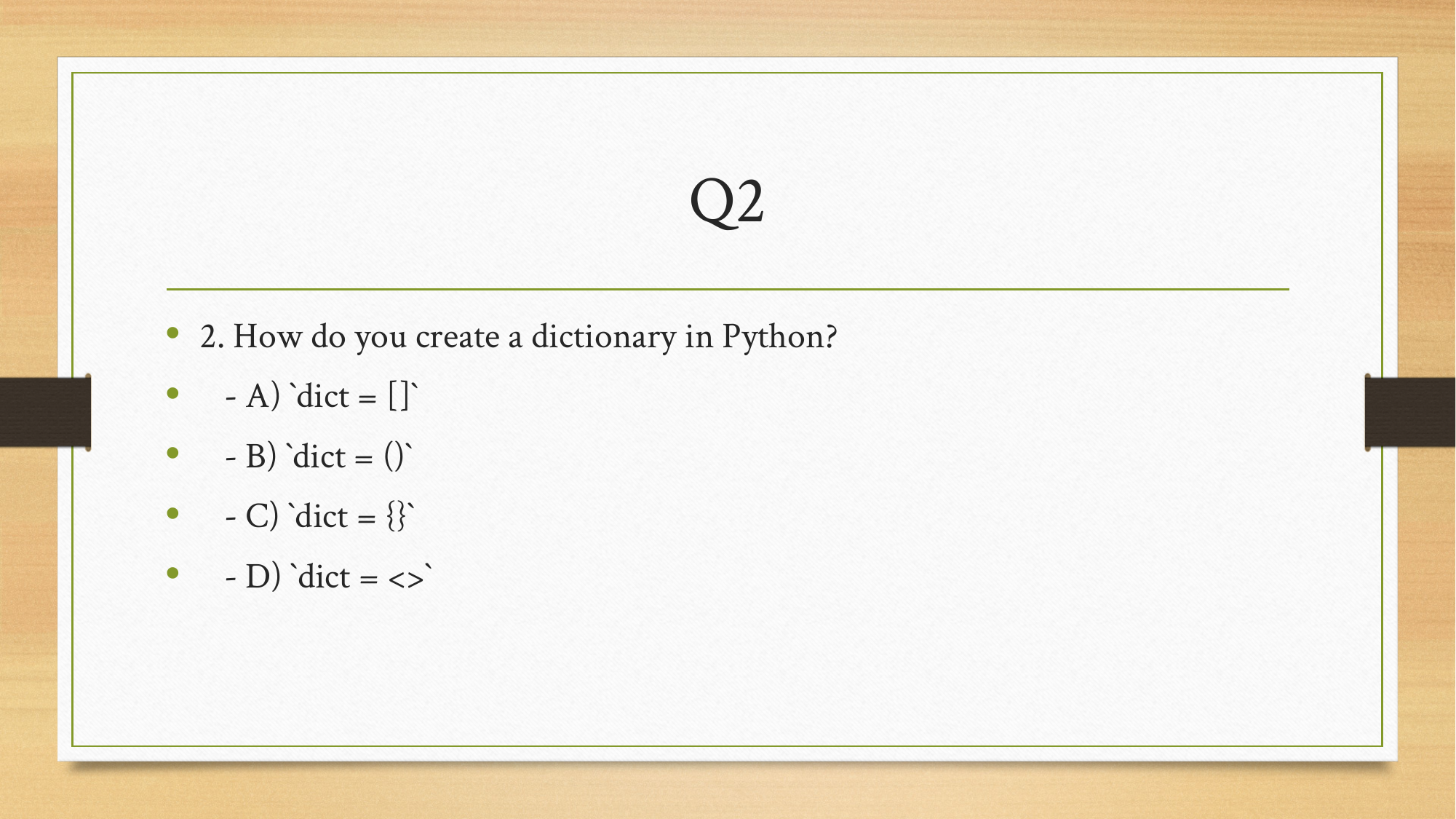

# Q2
2. How do you create a dictionary in Python?
   - A) `dict = []`
   - B) `dict = ()`
   - C) `dict = {}`
   - D) `dict = <>`